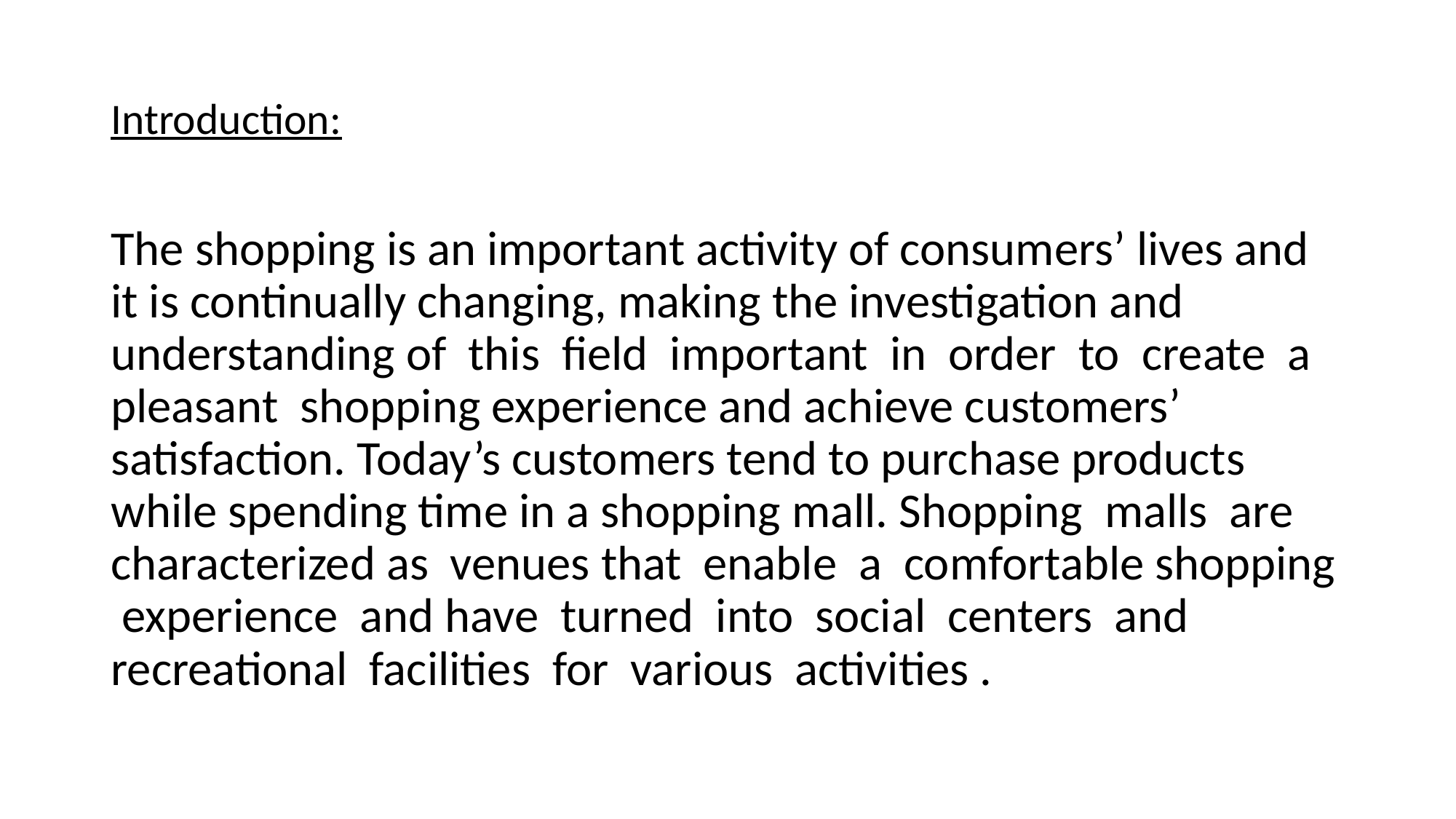

# Introduction:
The shopping is an important activity of consumers’ lives and it is continually changing, making the investigation and understanding of  this  field  important  in  order  to  create  a  pleasant  shopping experience and achieve customers’ satisfaction. Today’s customers tend to purchase products while spending time in a shopping mall. Shopping  malls  are characterized as  venues that  enable  a  comfortable shopping  experience  and have  turned  into  social  centers  and  recreational  facilities  for  various  activities .